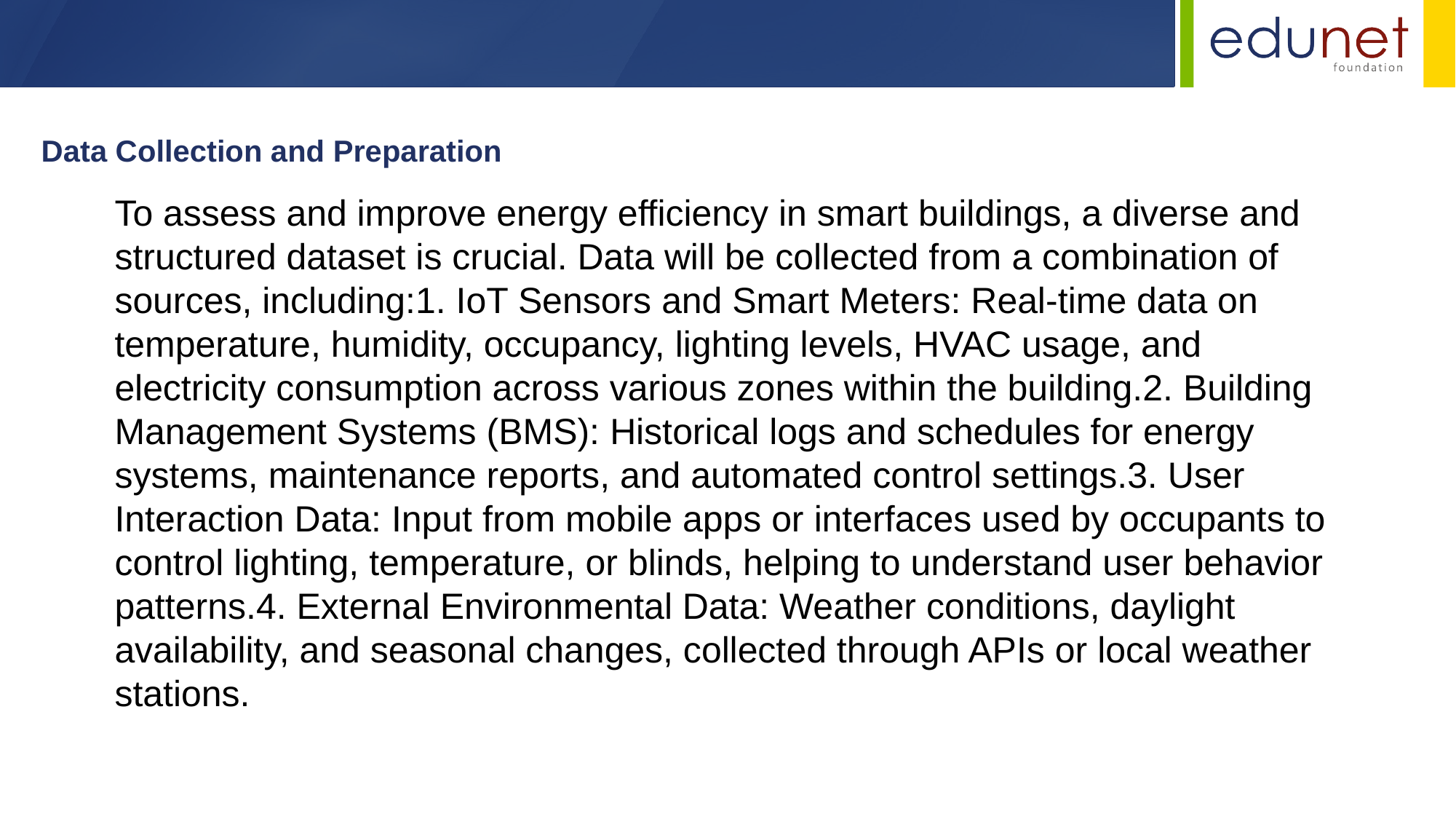

Data Collection and Preparation
To assess and improve energy efficiency in smart buildings, a diverse and structured dataset is crucial. Data will be collected from a combination of sources, including:1. IoT Sensors and Smart Meters: Real-time data on temperature, humidity, occupancy, lighting levels, HVAC usage, and electricity consumption across various zones within the building.2. Building Management Systems (BMS): Historical logs and schedules for energy systems, maintenance reports, and automated control settings.3. User Interaction Data: Input from mobile apps or interfaces used by occupants to control lighting, temperature, or blinds, helping to understand user behavior patterns.4. External Environmental Data: Weather conditions, daylight availability, and seasonal changes, collected through APIs or local weather stations.